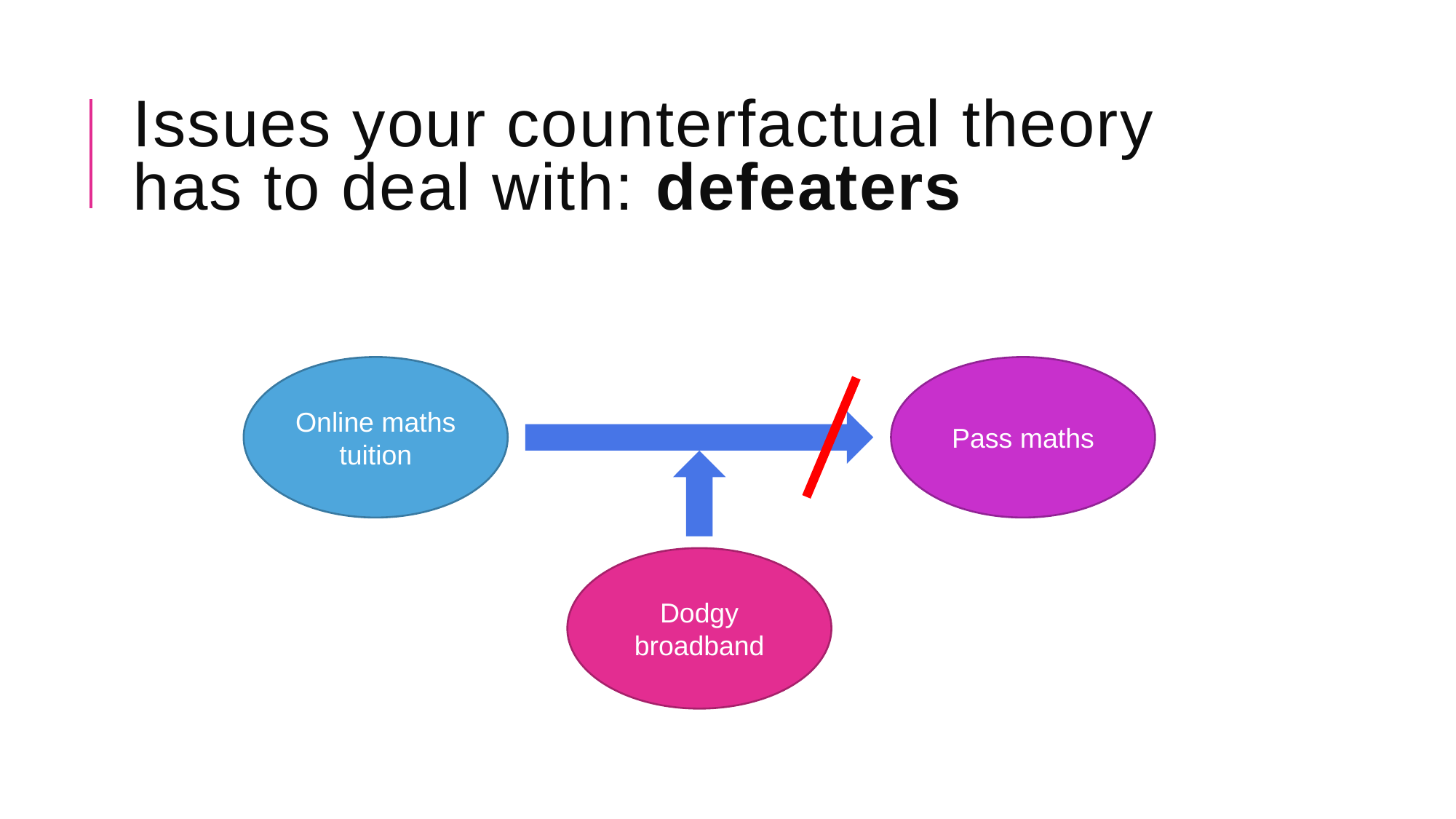

# Issues your counterfactual theory has to deal with: defeaters
Online maths tuition
Pass maths

Dodgy broadband